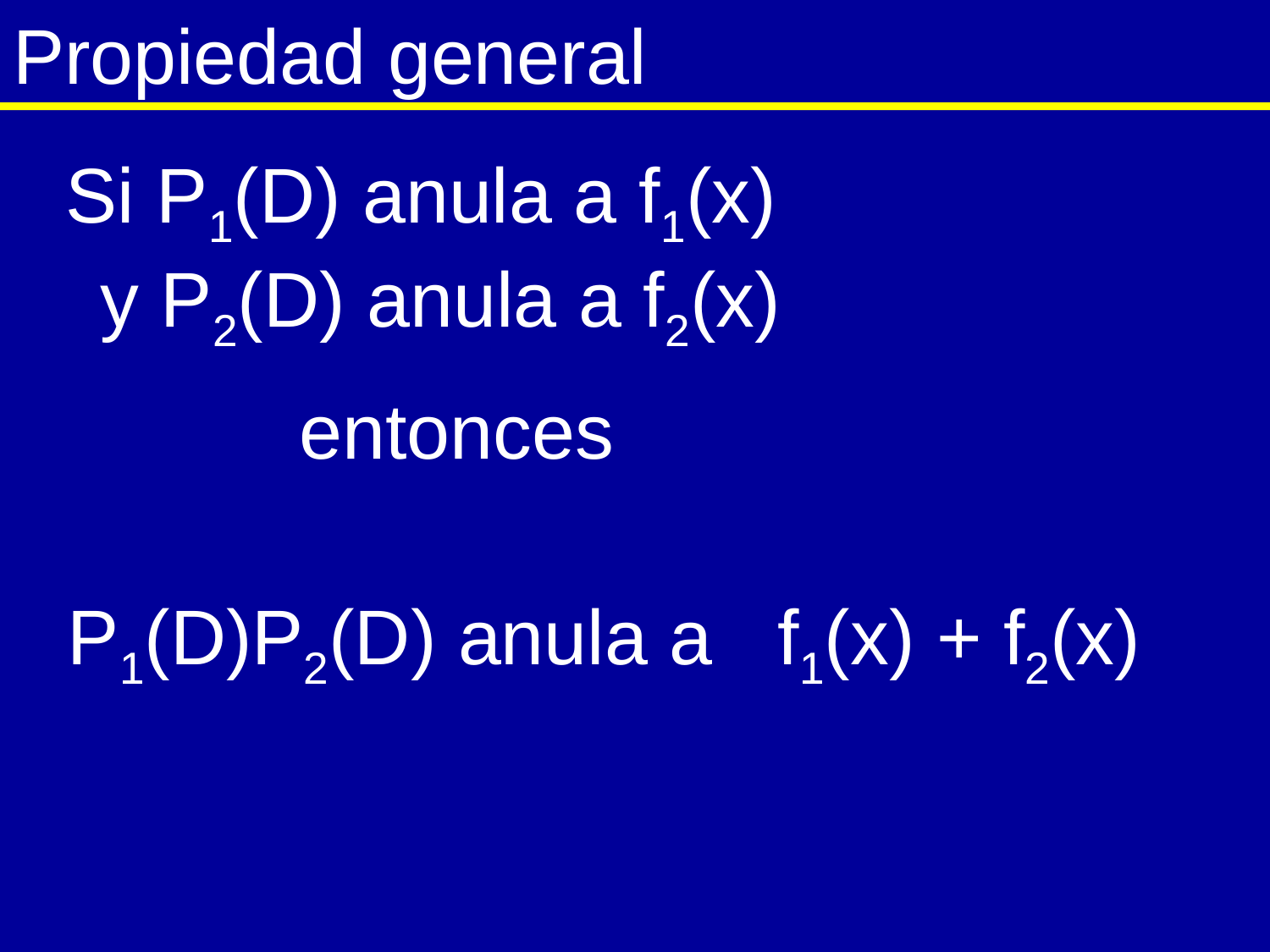

# Propiedad general

Si P1(D) anula a f1(x)
y P2(D) anula a f2(x)
entonces
P1(D)P2(D) anula a   f1(x) + f2(x)